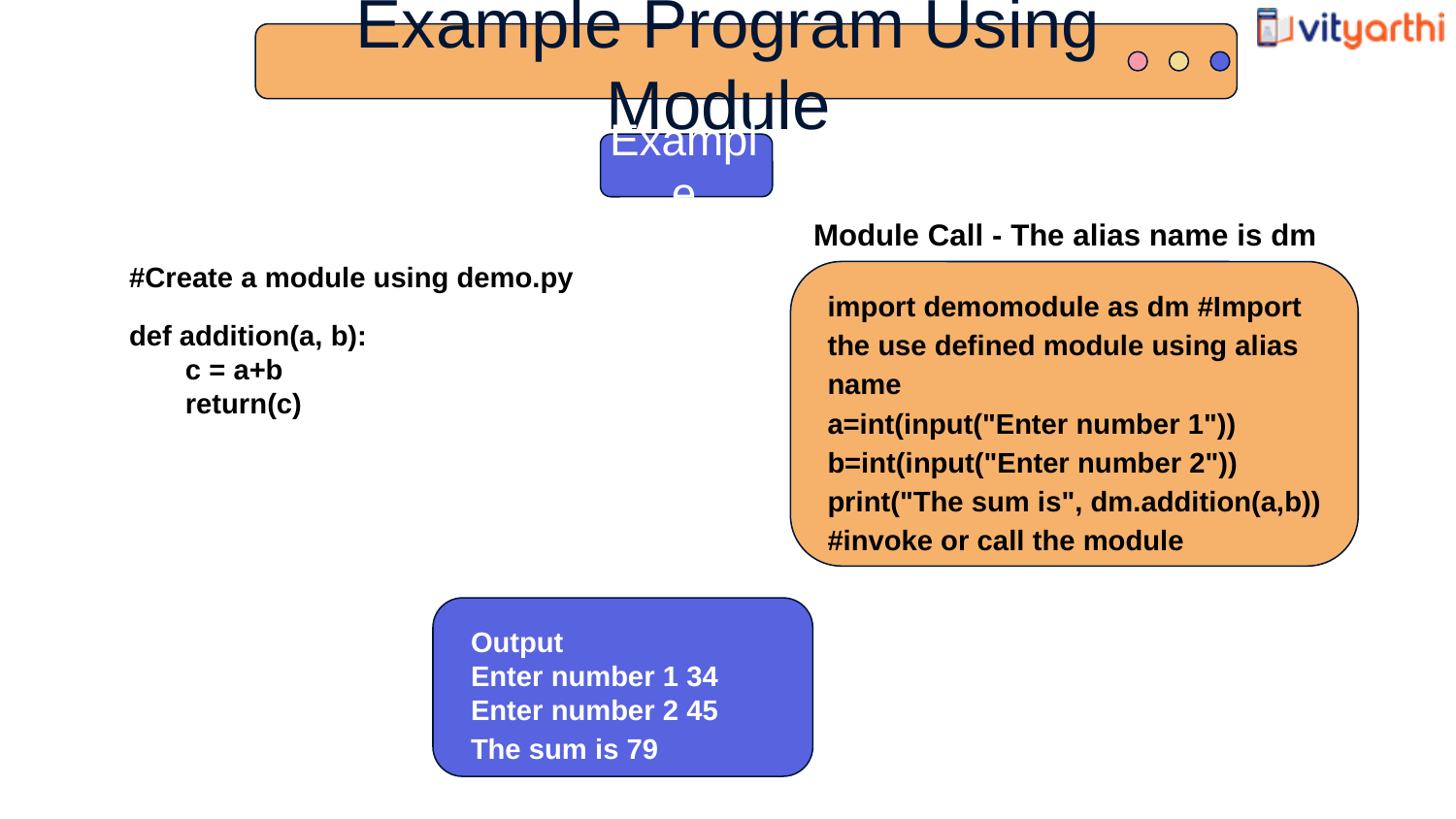

Example Program Using Module

Example

Module Call - The alias name is dm
#Create a module using demo.py
def addition(a, b):
       c = a+b
       return(c)

import demomodule as dm #Import the use defined module using alias name
a=int(input("Enter number 1"))
b=int(input("Enter number 2"))
print("The sum is", dm.addition(a,b))  #invoke or call the module

Output
Enter number 1 34
Enter number 2 45
The sum is 79